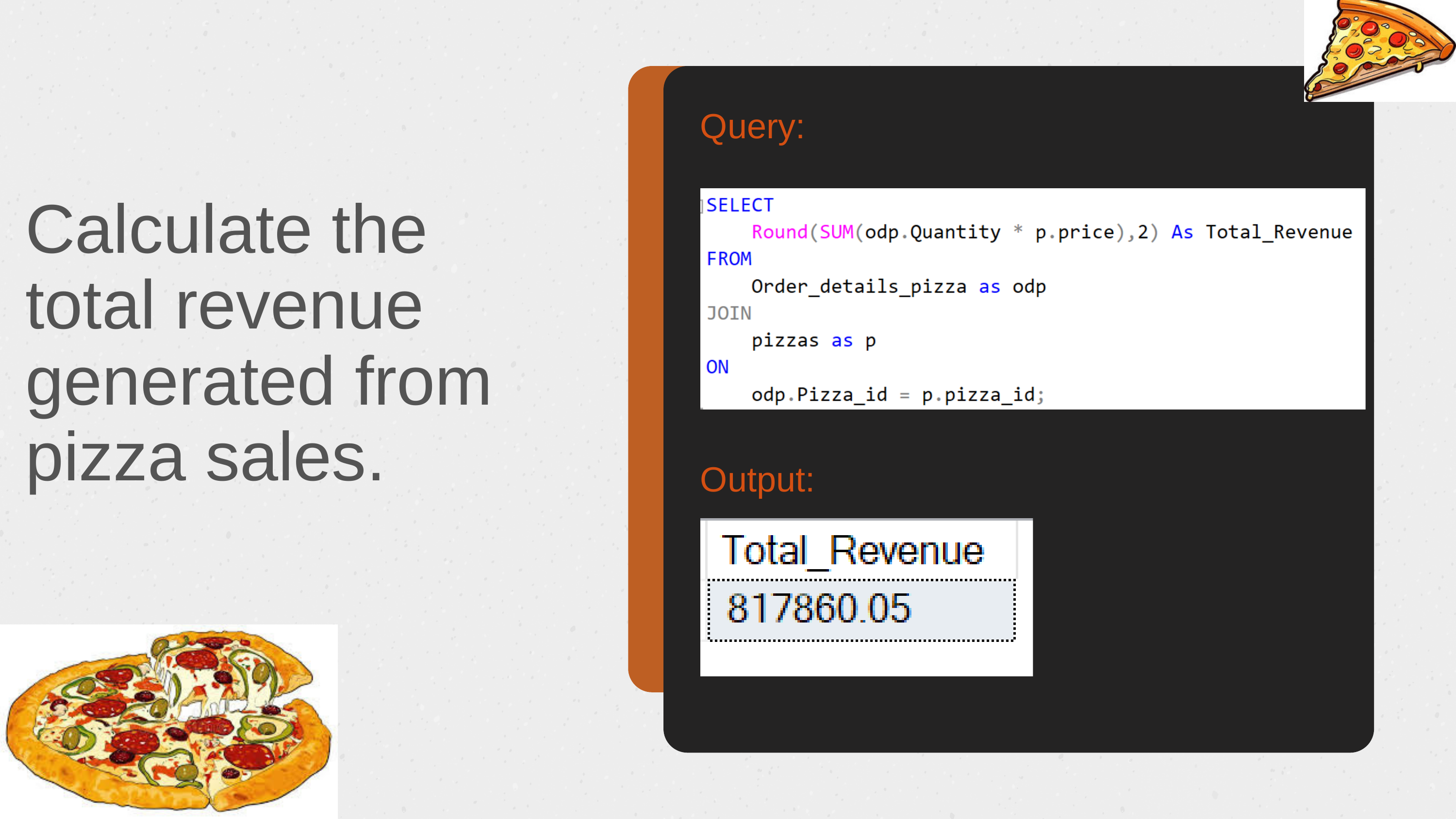

Query:

Calculate the total revenue generated from pizza sales.
Output: